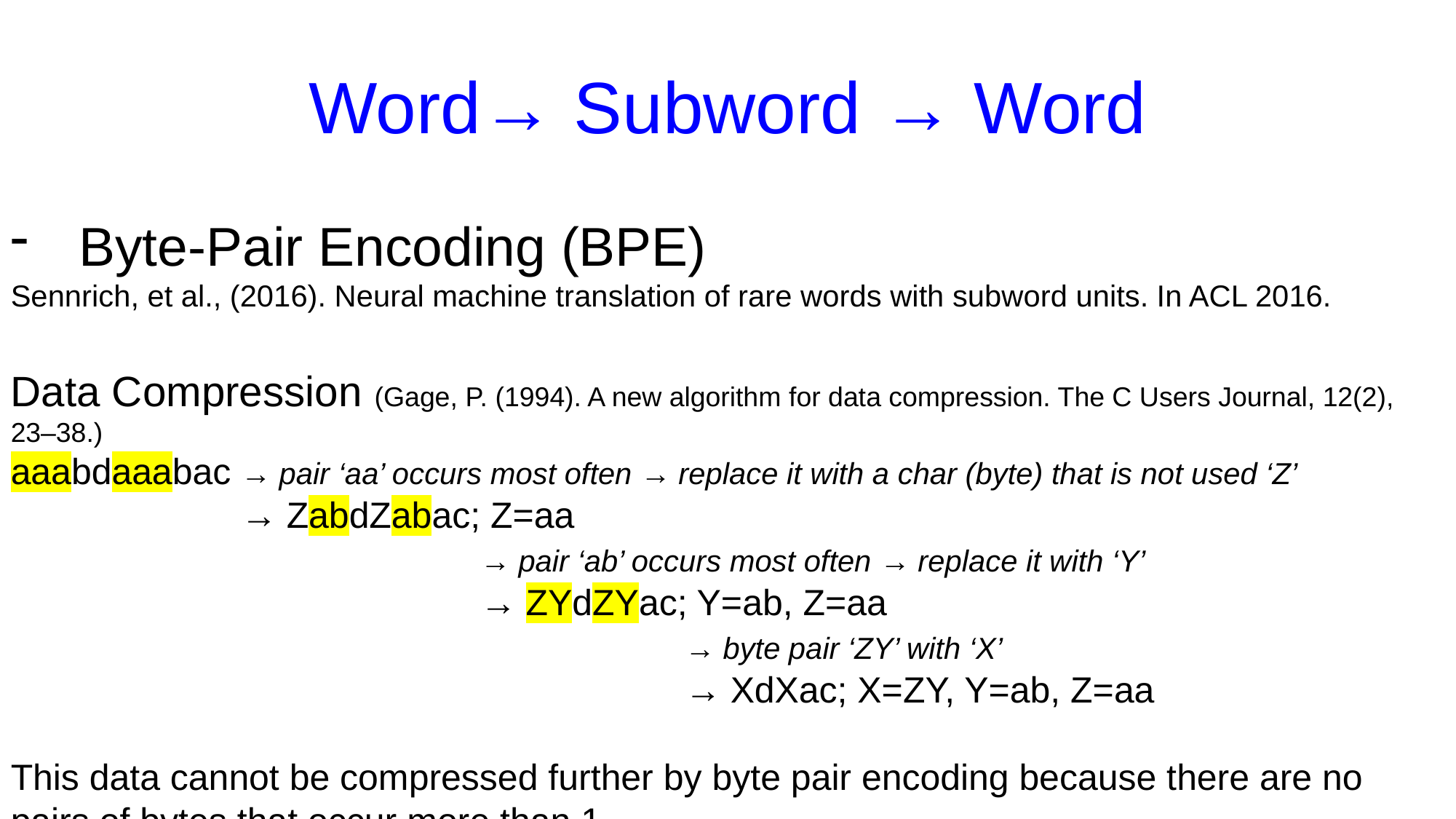

Word→ Subword → Word
Byte-Pair Encoding (BPE)
Sennrich, et al., (2016). Neural machine translation of rare words with subword units. In ACL 2016.

Data Compression (Gage, P. (1994). A new algorithm for data compression. The C Users Journal, 12(2), 23–38.)
aaabdaaabac → pair ‘aa’ occurs most often → replace it with a char (byte) that is not used ‘Z’
aaabdaaabac → ZabdZabac; Z=aa
aaabdaaabac → ZabdZabac → pair ‘ab’ occurs most often → replace it with ‘Y’
aaabdaaabac → ZabdZabac → ZYdZYac; Y=ab, Z=aa
aaabdaaabac → ZabdZabac → ZYdZYac → byte pair ‘ZY’ with ‘X’
aaabdaaabac → ZabdZabac → ZYdZYac → XdXac; X=ZY, Y=ab, Z=aa

This data cannot be compressed further by byte pair encoding because there are no pairs of bytes that occur more than 1.